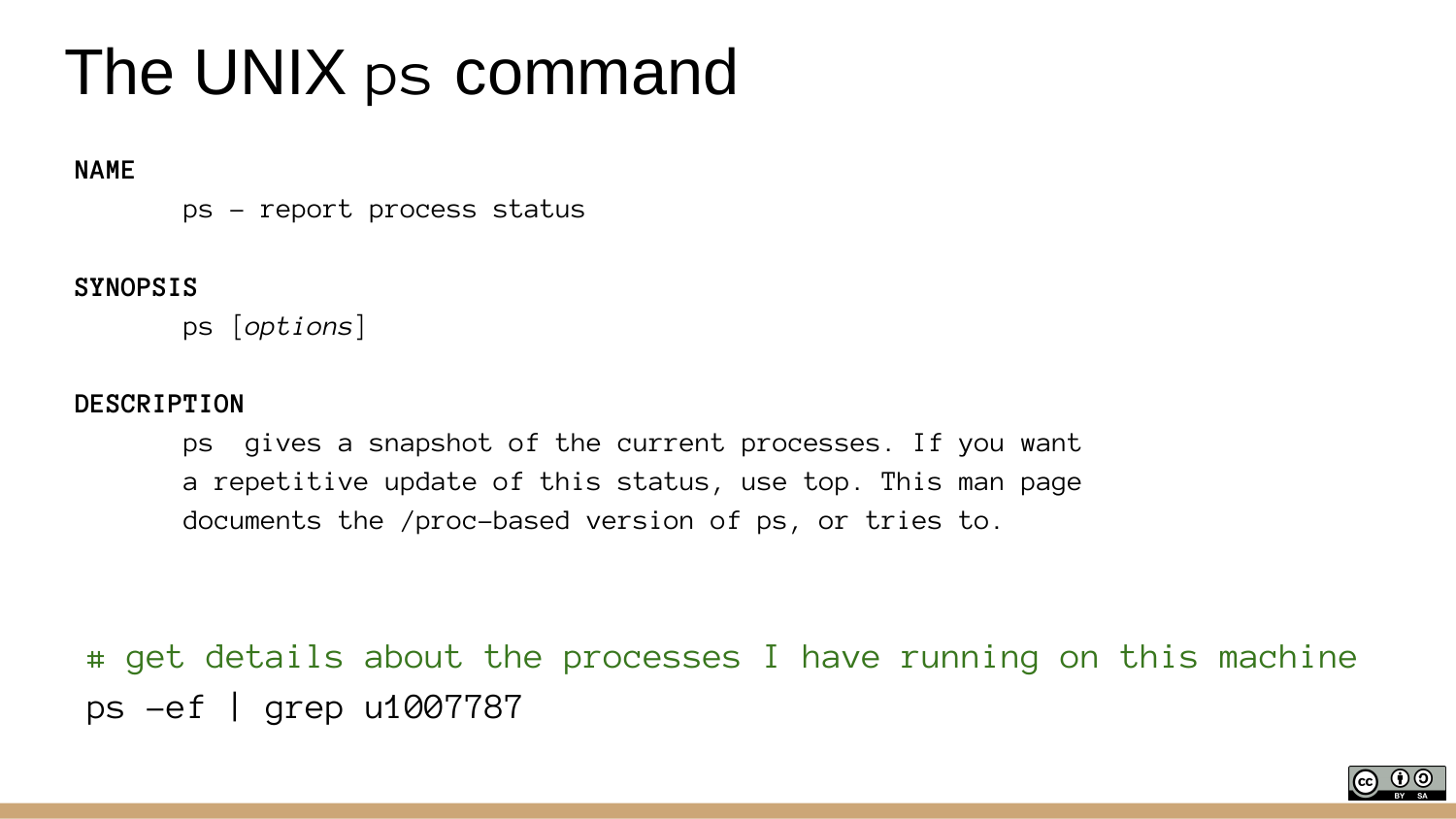

# The UNIX ps command

NAME
       ps - report process status
SYNOPSIS
       ps [options]
DESCRIPTION
       ps  gives a snapshot of the current processes. If you want
       a repetitive update of this status, use top. This man page
       documents the /proc-based version of ps, or tries to.

# get details about the processes I have running on this machine
ps -ef | grep u1007787